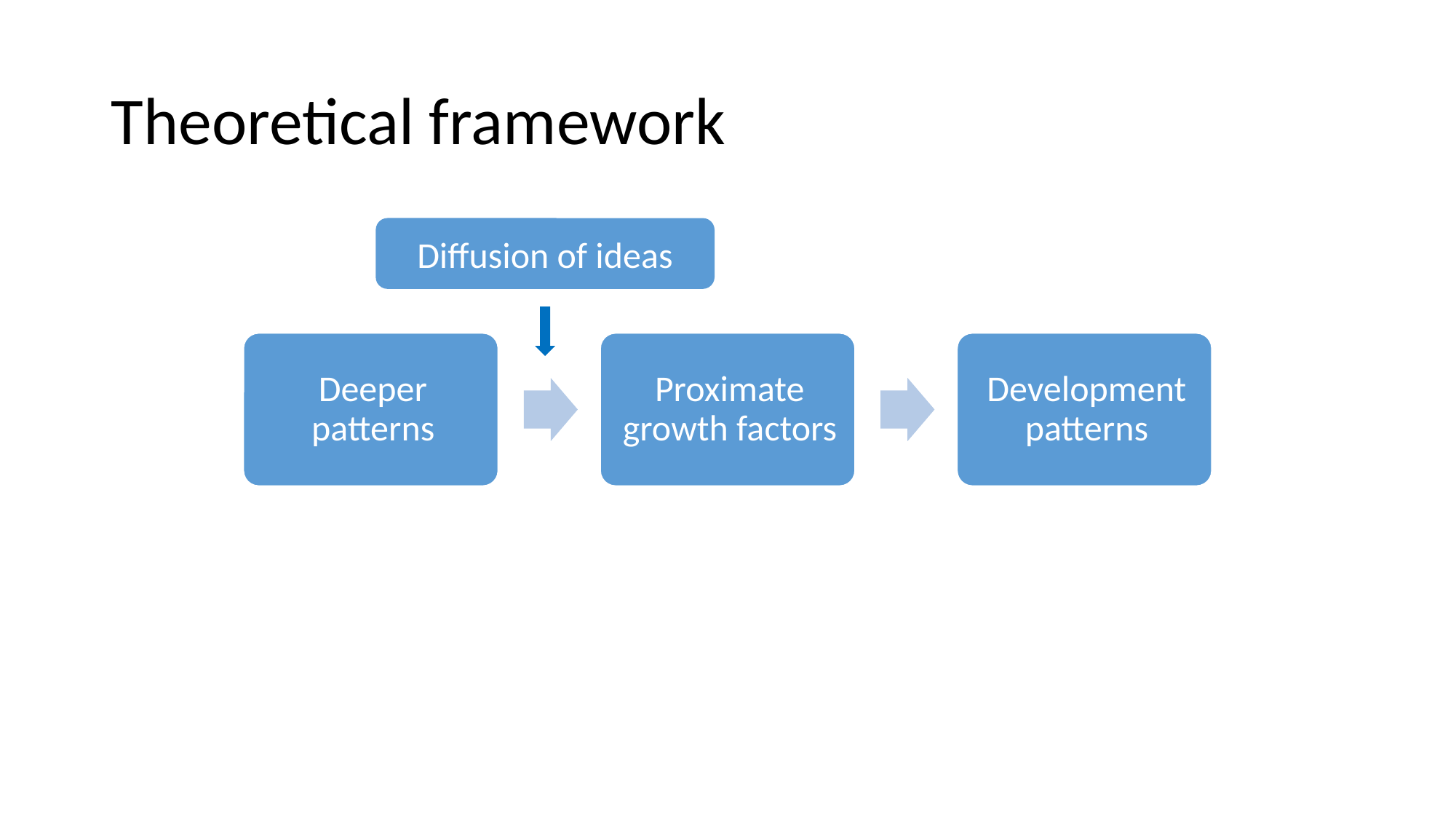

# Theoretical framework
Deeper patterns

Proximate growth factors

Development patterns
Diffusion of ideas